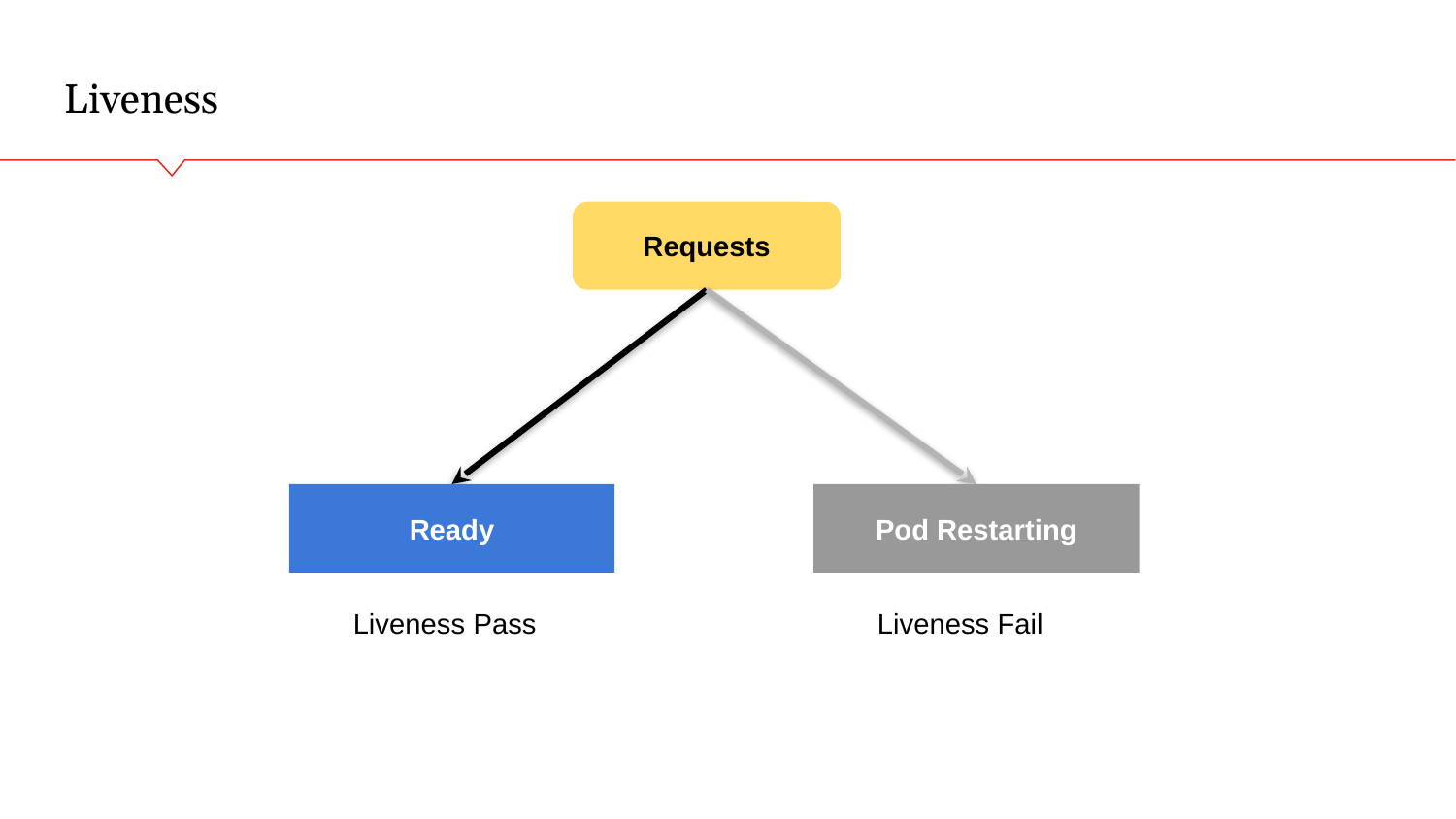

# Liveness
Requests
Ready
Pod Restarting
Liveness Pass
Liveness Fail